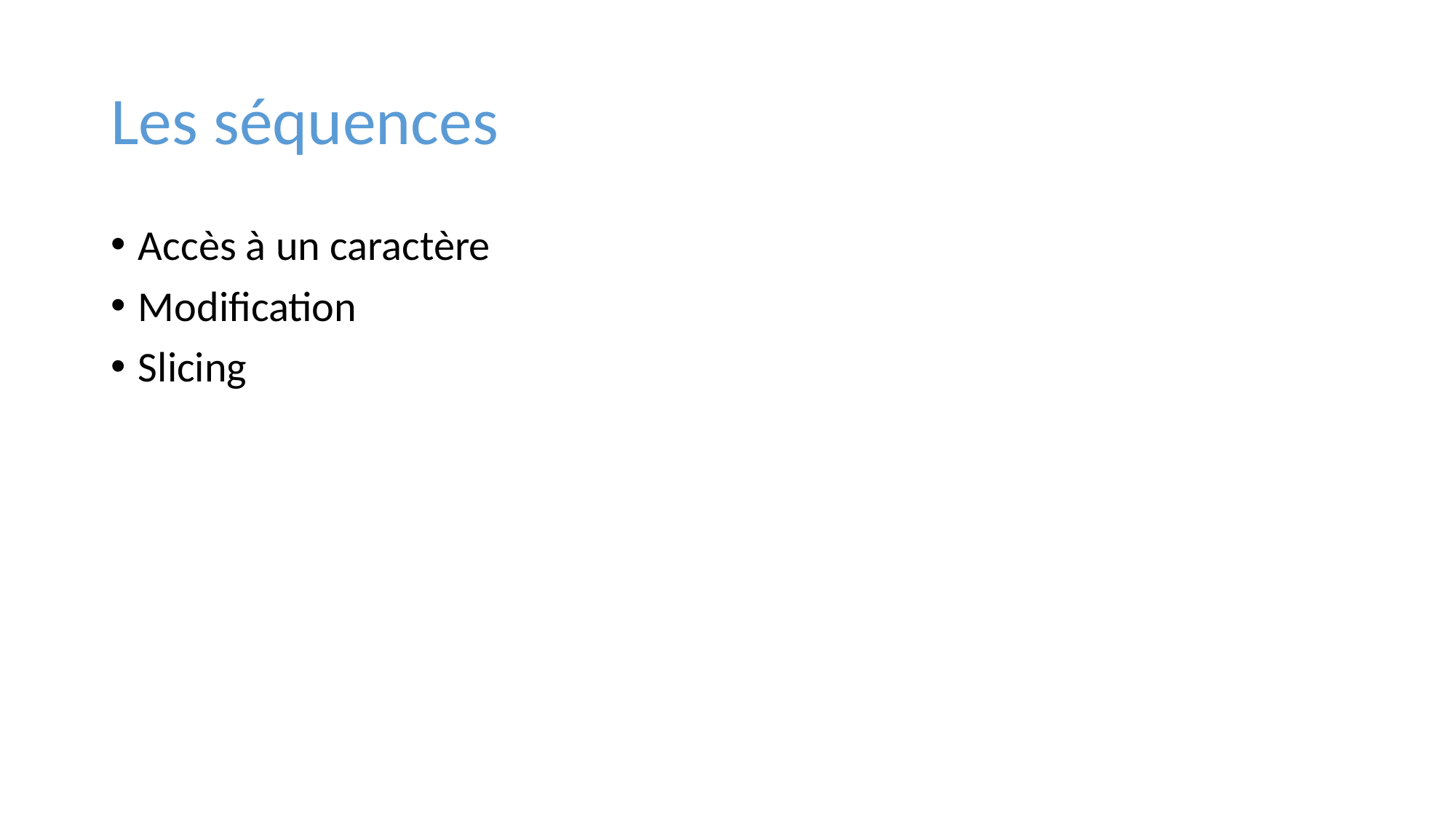

# Les séquences
Accès à un caractère
Modification
Slicing